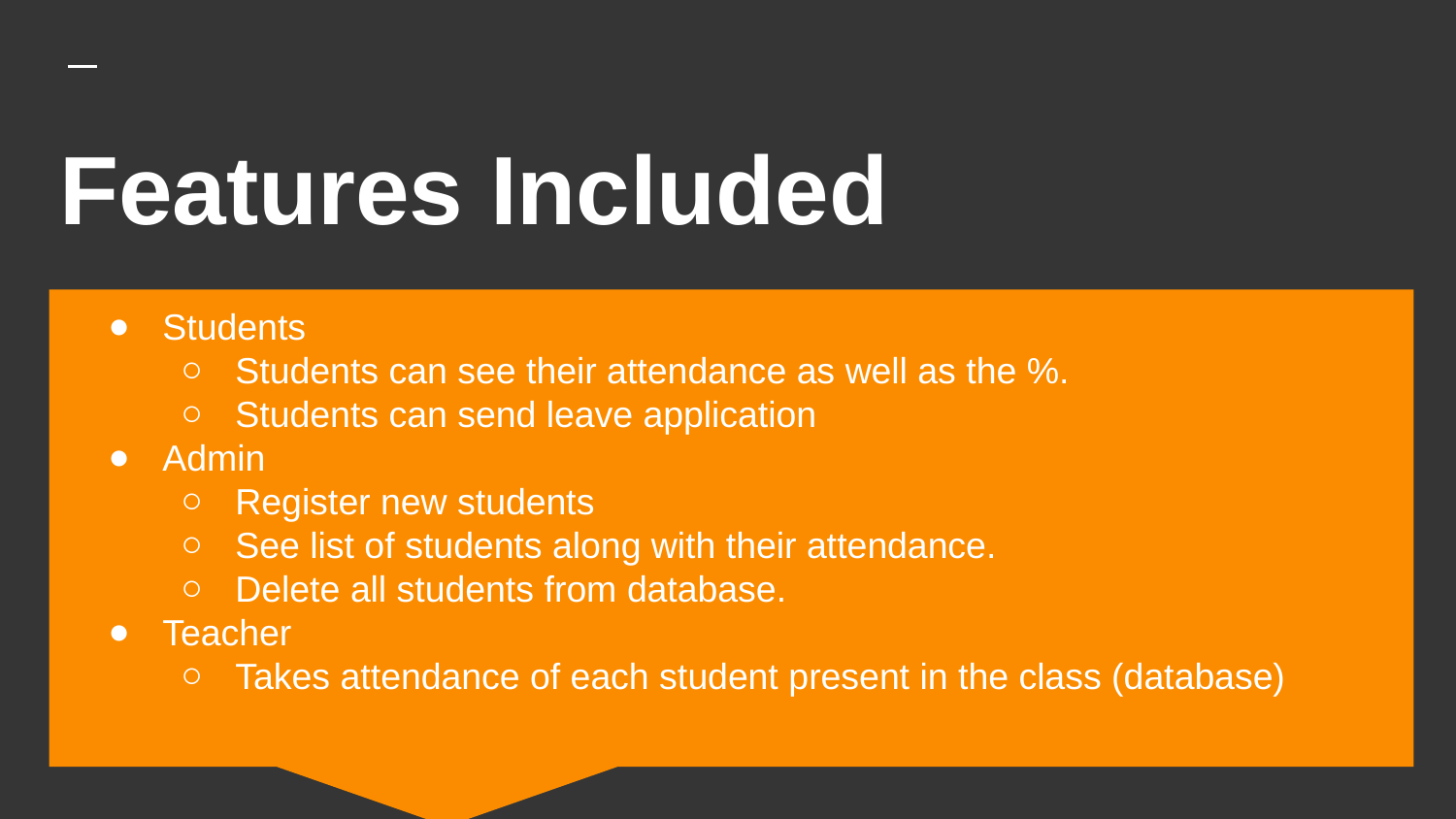

# Features Included
Students
Students can see their attendance as well as the %.
Students can send leave application
Admin
Register new students
See list of students along with their attendance.
Delete all students from database.
Teacher
Takes attendance of each student present in the class (database)